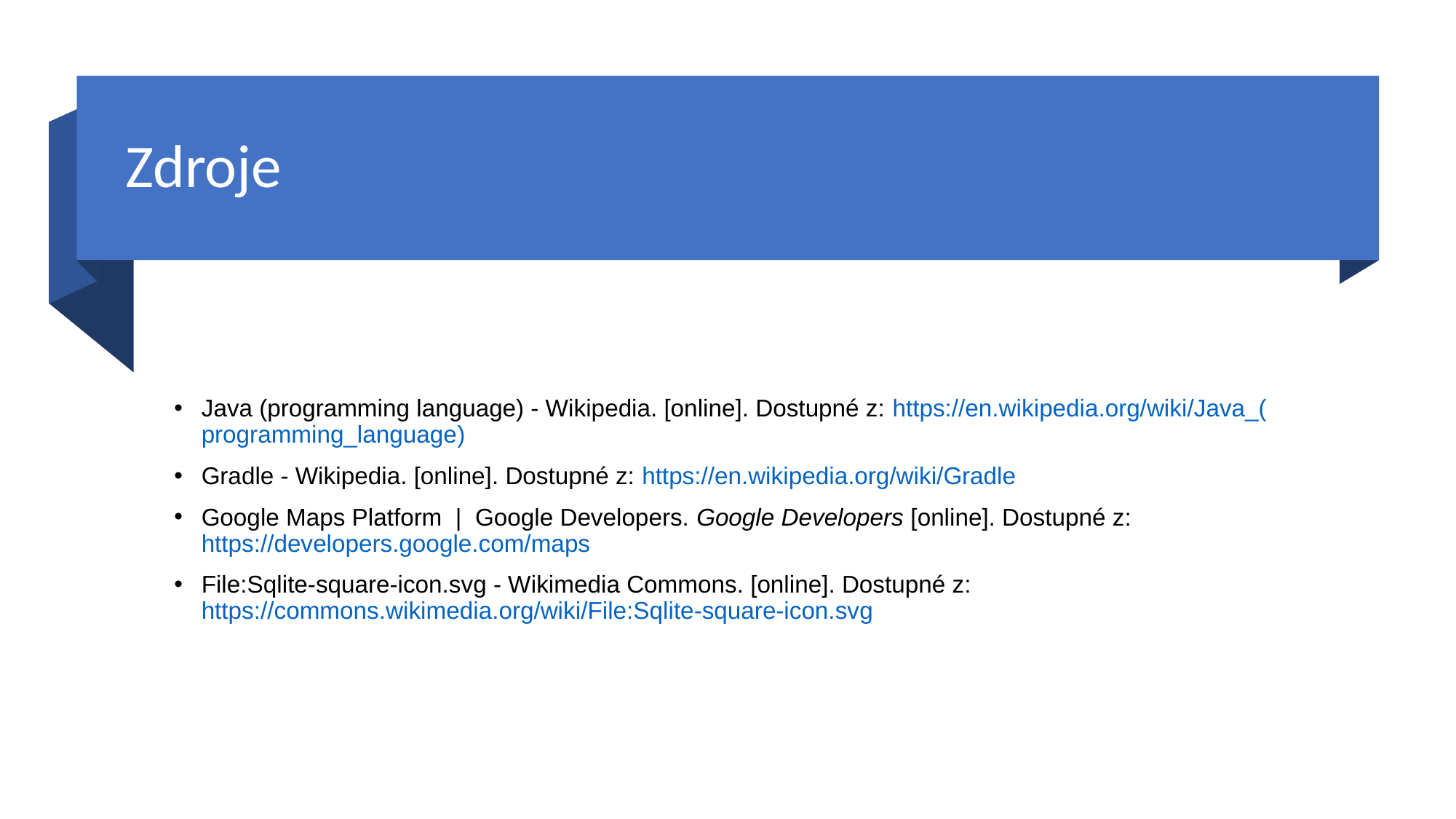

# Zdroje

Java (programming language) - Wikipedia. [online]. Dostupné z: https://en.wikipedia.org/wiki/Java_(programming_language)
Gradle - Wikipedia. [online]. Dostupné z: https://en.wikipedia.org/wiki/Gradle
Google Maps Platform  |  Google Developers. Google Developers [online]. Dostupné z: https://developers.google.com/maps
File:Sqlite-square-icon.svg - Wikimedia Commons. [online]. Dostupné z: https://commons.wikimedia.org/wiki/File:Sqlite-square-icon.svg